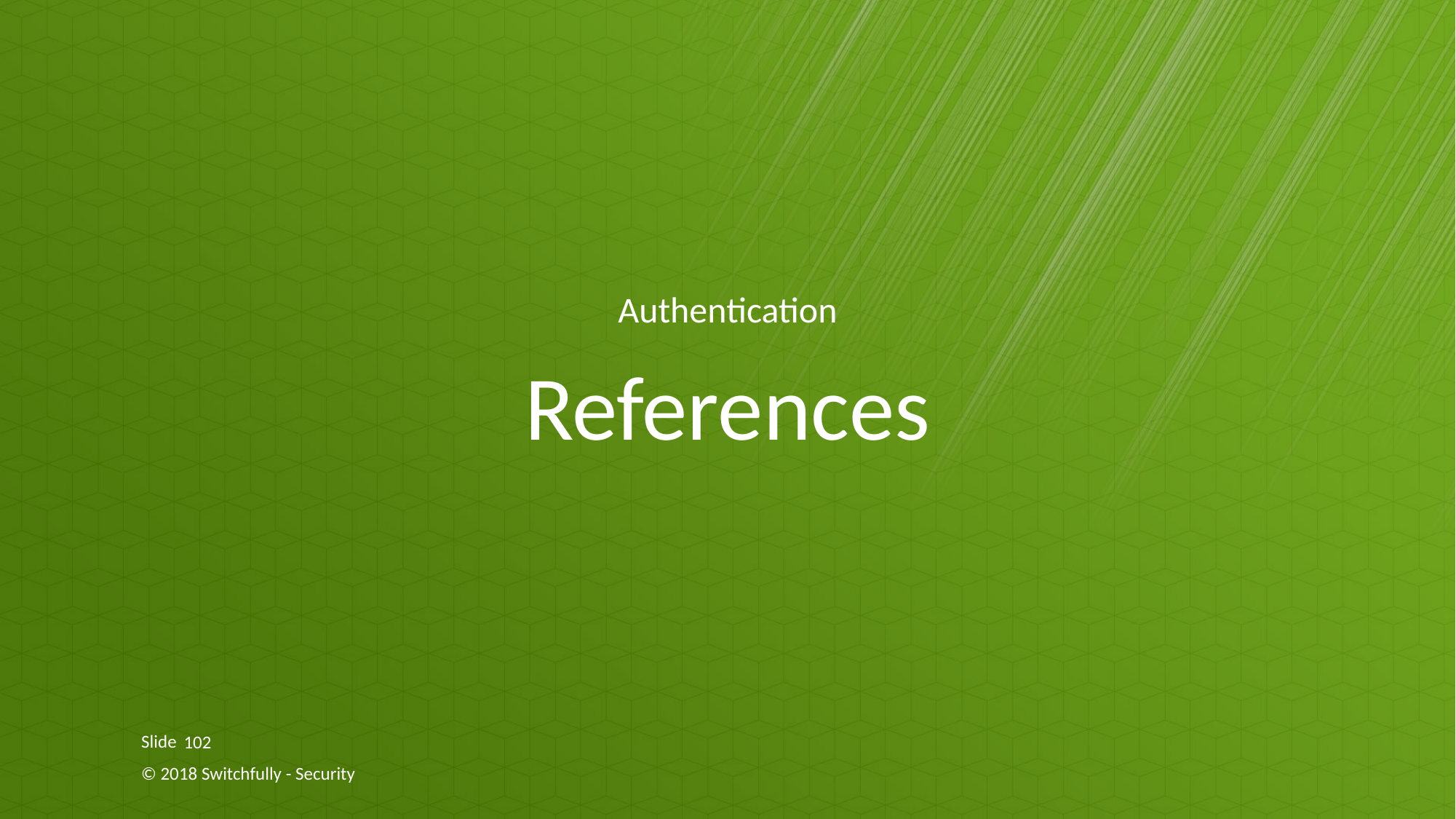

Authentication
# References
102
© 2018 Switchfully - Security